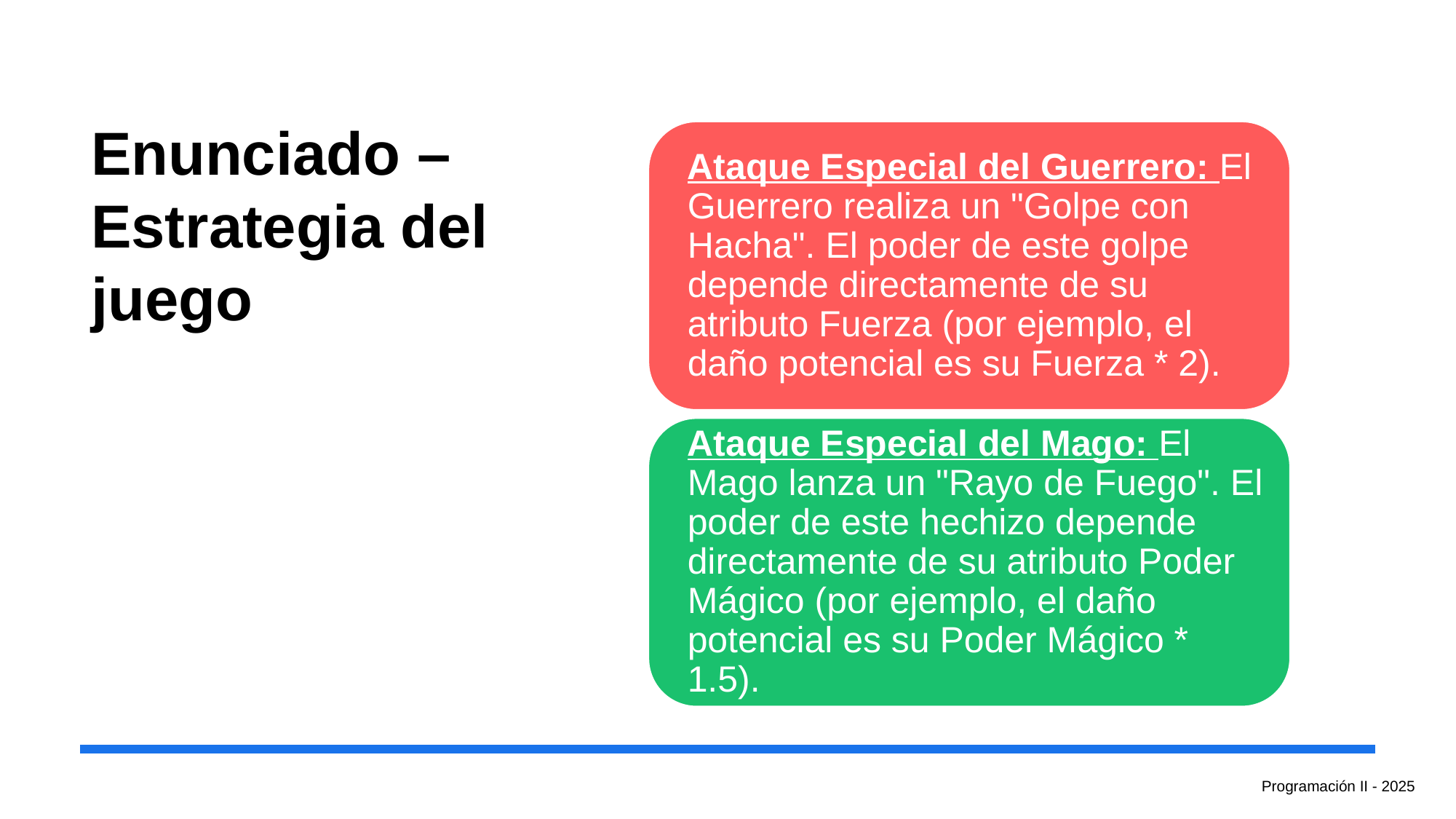

# Enunciado – Estrategia del juego
Ataque Especial del Guerrero: El Guerrero realiza un "Golpe con Hacha". El poder de este golpe depende directamente de su atributo Fuerza (por ejemplo, el daño potencial es su Fuerza * 2).
Ataque Especial del Mago: El Mago lanza un "Rayo de Fuego". El poder de este hechizo depende directamente de su atributo Poder Mágico (por ejemplo, el daño potencial es su Poder Mágico * 1.5).
Programación II - 2025